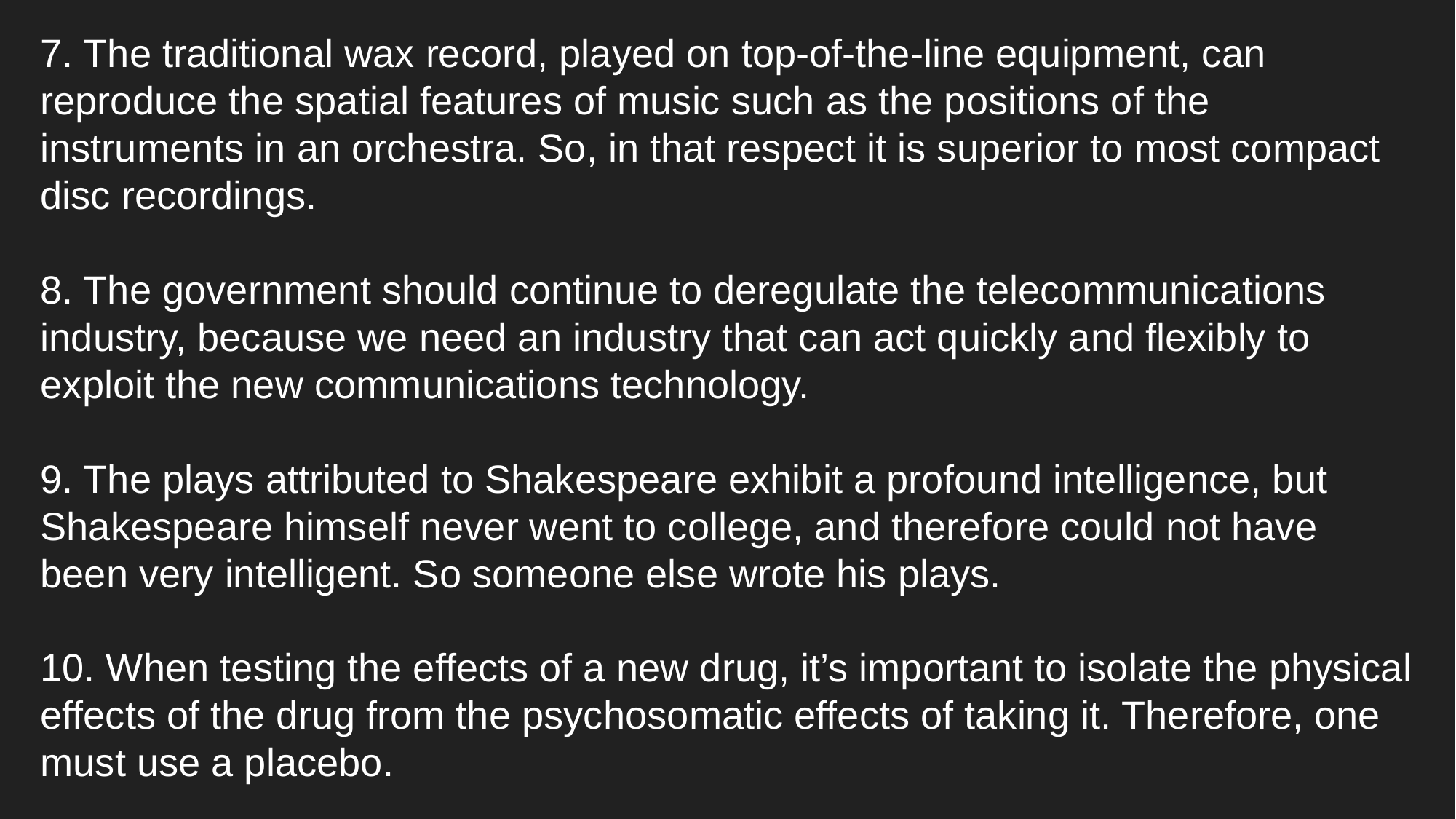

7. The traditional wax record, played on top-of-the-line equipment, can reproduce the spatial features of music such as the positions of the instruments in an orchestra. So, in that respect it is superior to most compact disc recordings.

8. The government should continue to deregulate the telecommunications industry, because we need an industry that can act quickly and flexibly to exploit the new communications technology.
9. The plays attributed to Shakespeare exhibit a profound intelligence, but Shakespeare himself never went to college, and therefore could not have been very intelligent. So someone else wrote his plays.

10. When testing the effects of a new drug, it’s important to isolate the physical effects of the drug from the psychosomatic effects of taking it. Therefore, one must use a placebo.